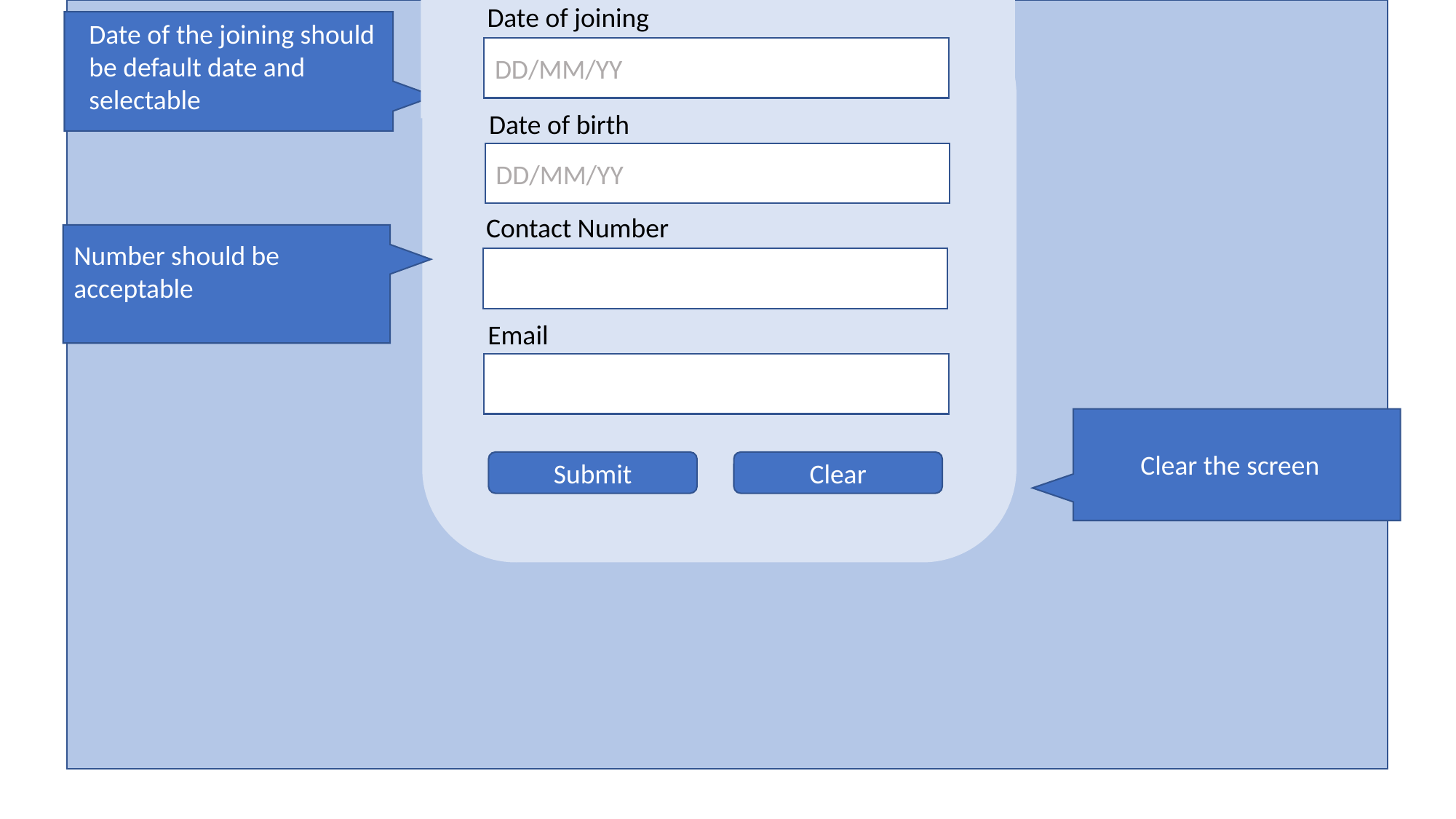

Date of joining
Date of the joining should be default date and selectable

DD/MM/YY
Date of birth

DD/MM/YY
Contact Number
Number should be acceptable

Email

Clear the screen
Submit
Clear